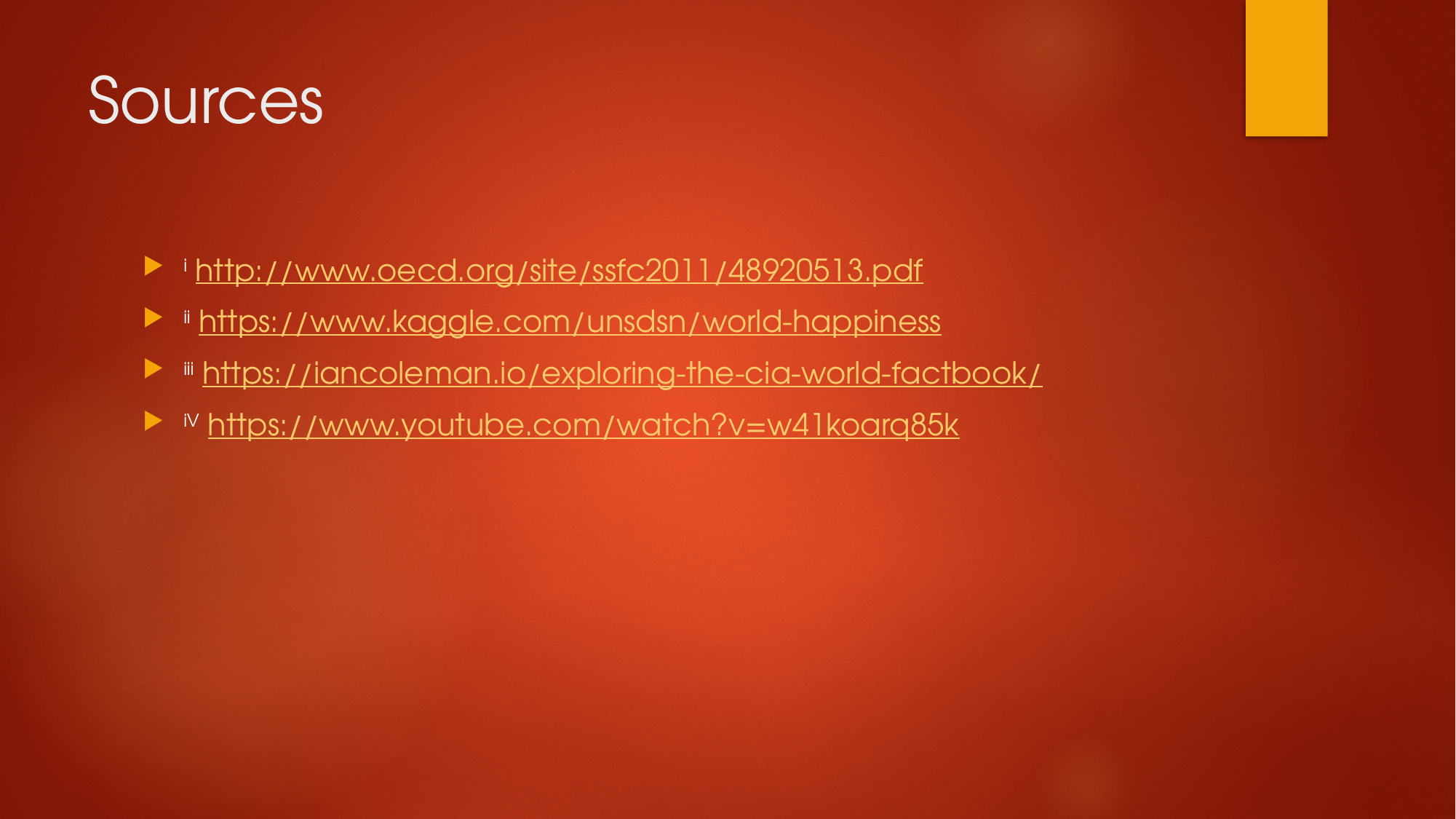

# Sources
i http://www.oecd.org/site/ssfc2011/48920513.pdf
ii https://www.kaggle.com/unsdsn/world-happiness
iii https://iancoleman.io/exploring-the-cia-world-factbook/
iV https://www.youtube.com/watch?v=w41koarq85k